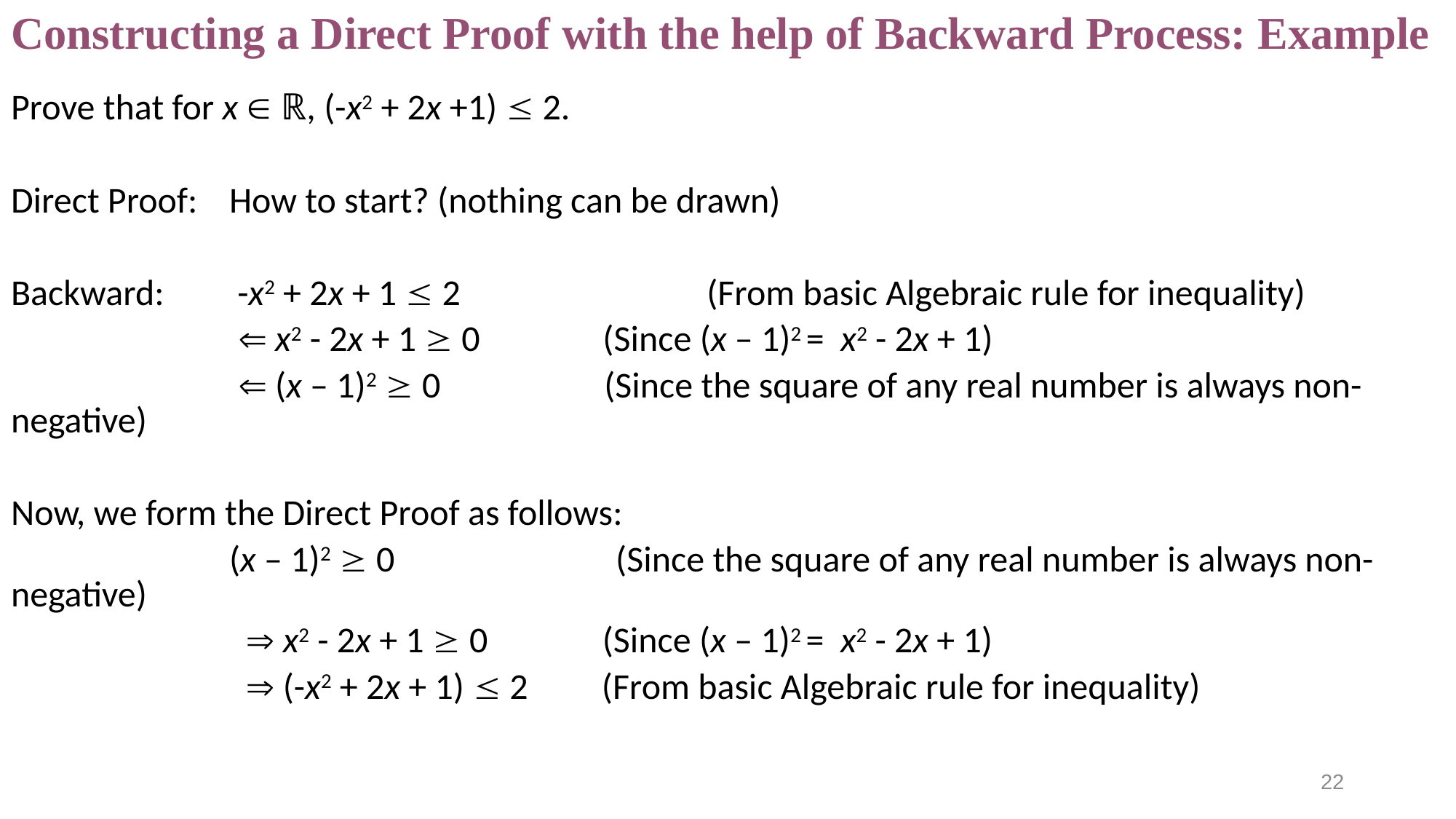

# Constructing a Direct Proof with the help of Backward Process: Example
Prove that for x ∈ ℝ, (-x2 + 2x +1) ≤ 2.

Direct Proof:	How to start? (nothing can be drawn)

Backward:	 -x2 + 2x + 1 ≤ 2		     (From basic Algebraic rule for inequality)
		 ⇐ x2 - 2x + 1 ≥ 0               (Since (x – 1)2 =  x2 - 2x + 1)
		 ⇐ (x – 1)2 ≥ 0                    (Since the square of any real number is always non-negative)

Now, we form the Direct Proof as follows:
		(x – 1)2 ≥ 0                           (Since the square of any real number is always non-negative)
 		  ⇒ x2 - 2x + 1 ≥ 0              (Since (x – 1)2 =  x2 - 2x + 1)
 		  ⇒ (-x2 + 2x + 1) ≤ 2         (From basic Algebraic rule for inequality)

22